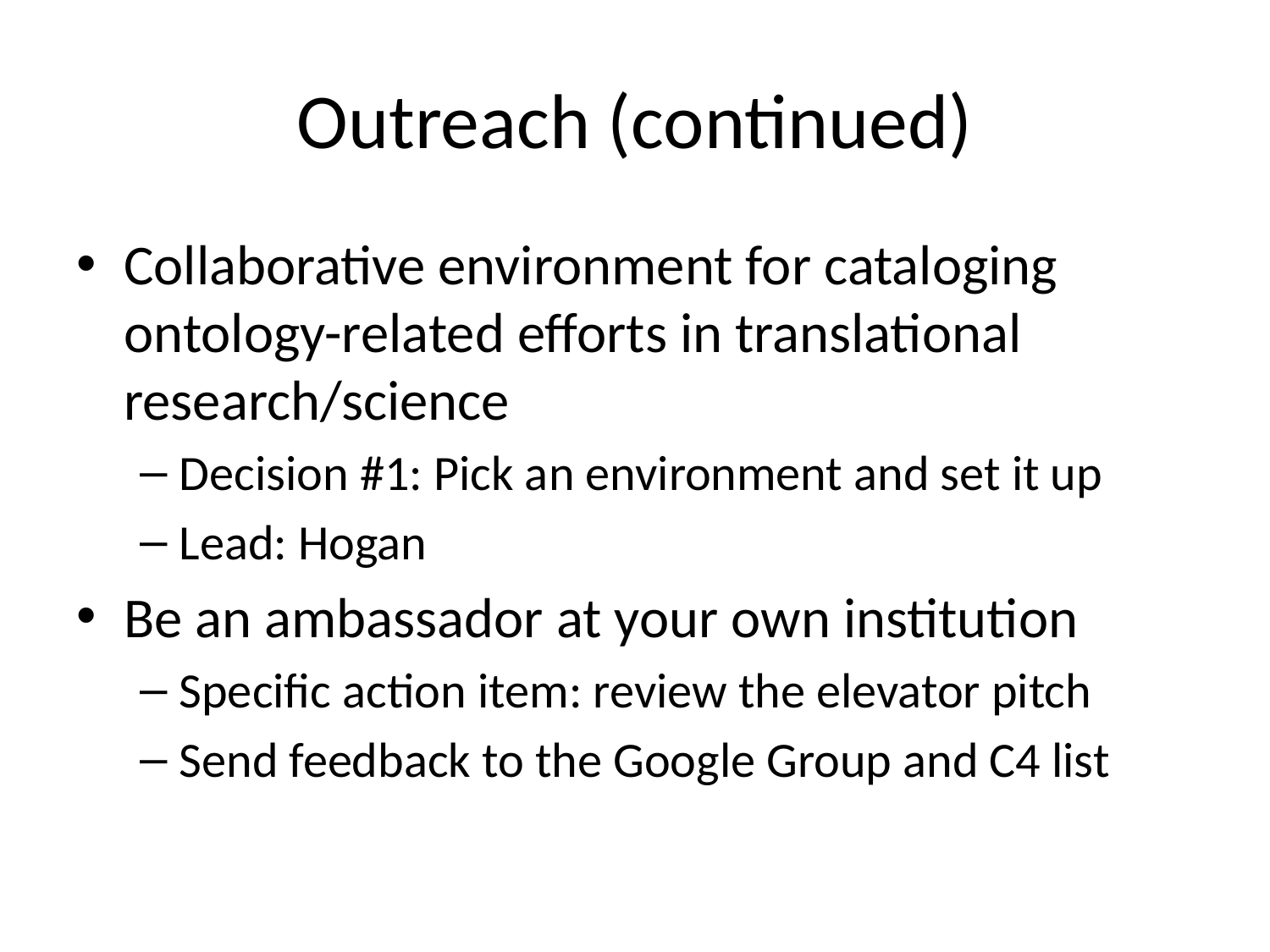

# Outreach (continued)
Collaborative environment for cataloging ontology-related efforts in translational research/science
Decision #1: Pick an environment and set it up
Lead: Hogan
Be an ambassador at your own institution
Specific action item: review the elevator pitch
Send feedback to the Google Group and C4 list